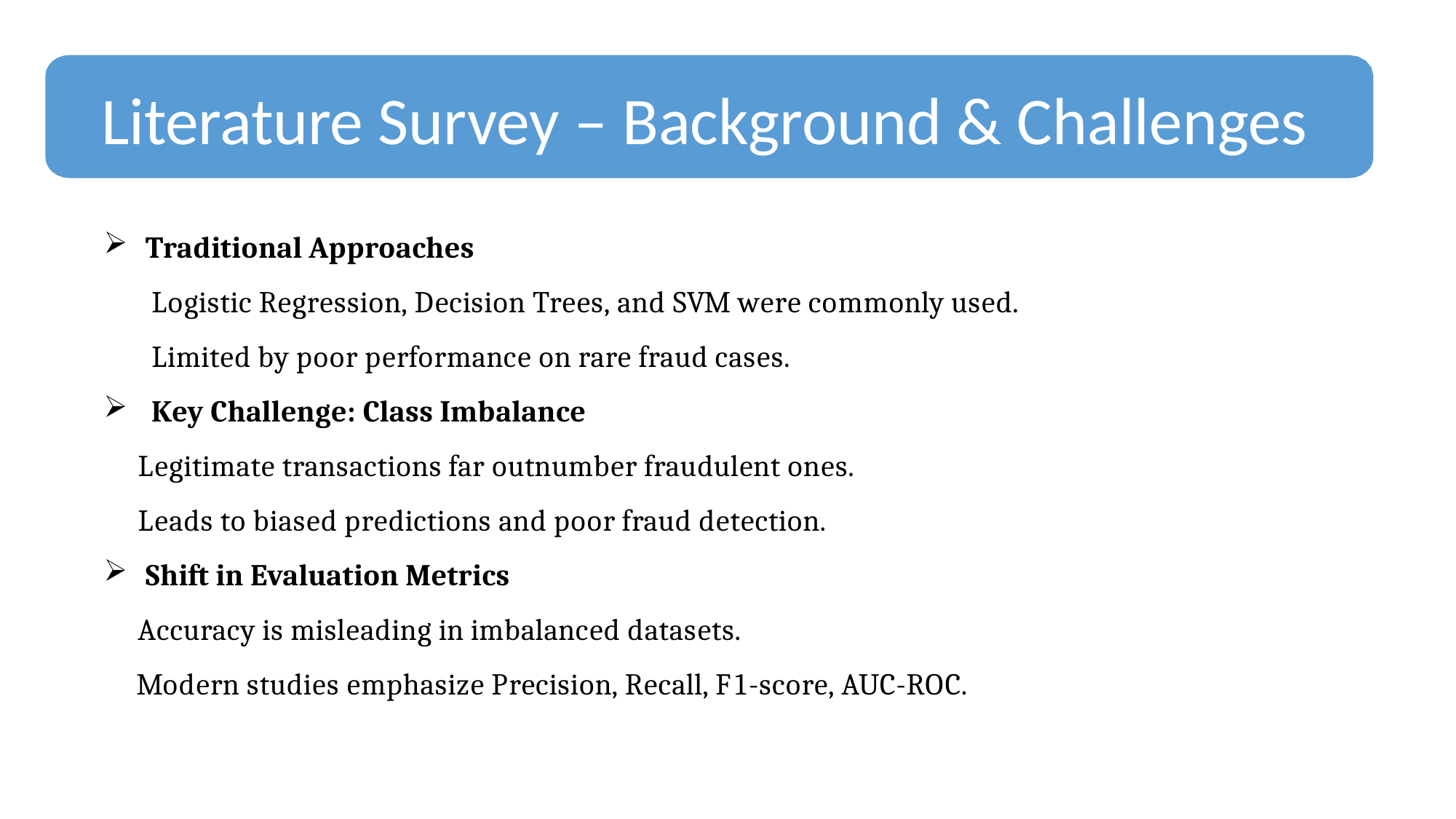

# Literature Survey – Background & Challenges
Traditional Approaches
       Logistic Regression, Decision Trees, and SVM were commonly used.
       Limited by poor performance on rare fraud cases.
 Key Challenge: Class Imbalance
     Legitimate transactions far outnumber fraudulent ones.
     Leads to biased predictions and poor fraud detection.
Shift in Evaluation Metrics
     Accuracy is misleading in imbalanced datasets.
     Modern studies emphasize Precision, Recall, F1-score, AUC-ROC.